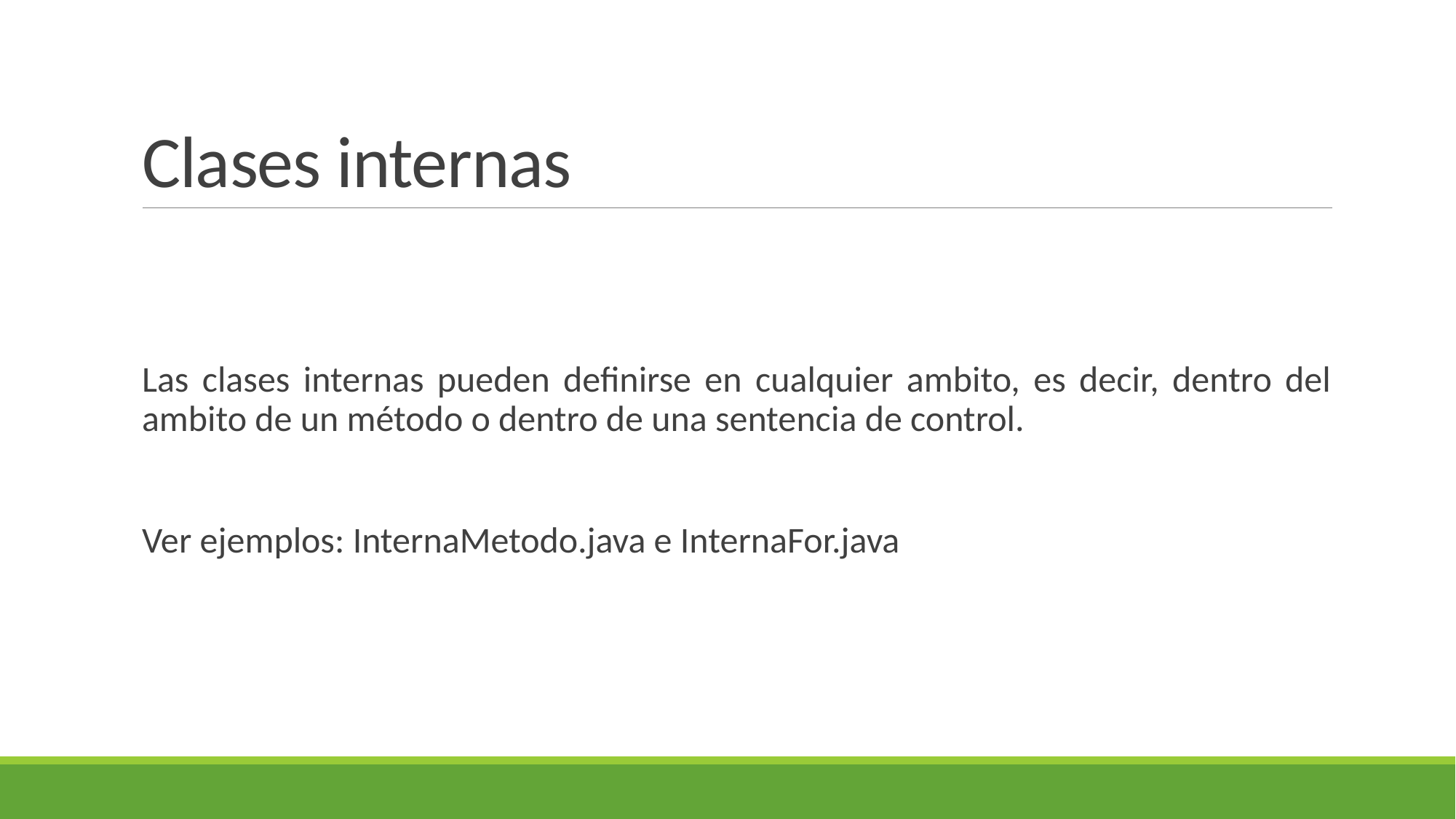

# Clases internas
Las clases internas pueden definirse en cualquier ambito, es decir, dentro del ambito de un método o dentro de una sentencia de control.

Ver ejemplos: InternaMetodo.java e InternaFor.java